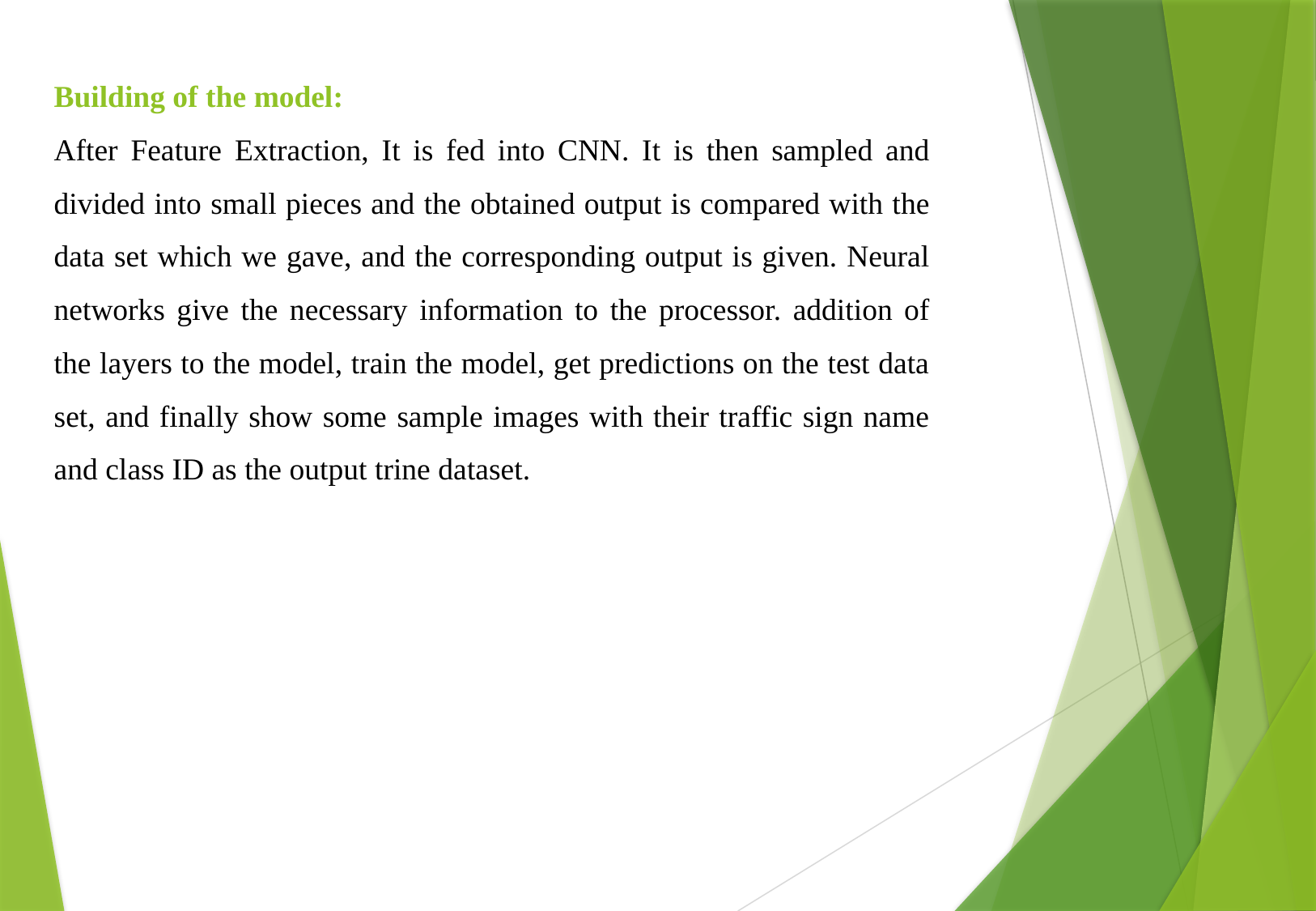

Building of the model:
After Feature Extraction, It is fed into CNN. It is then sampled and divided into small pieces and the obtained output is compared with the data set which we gave, and the corresponding output is given. Neural networks give the necessary information to the processor. addition of the layers to the model, train the model, get predictions on the test data set, and finally show some sample images with their traffic sign name and class ID as the output trine dataset.